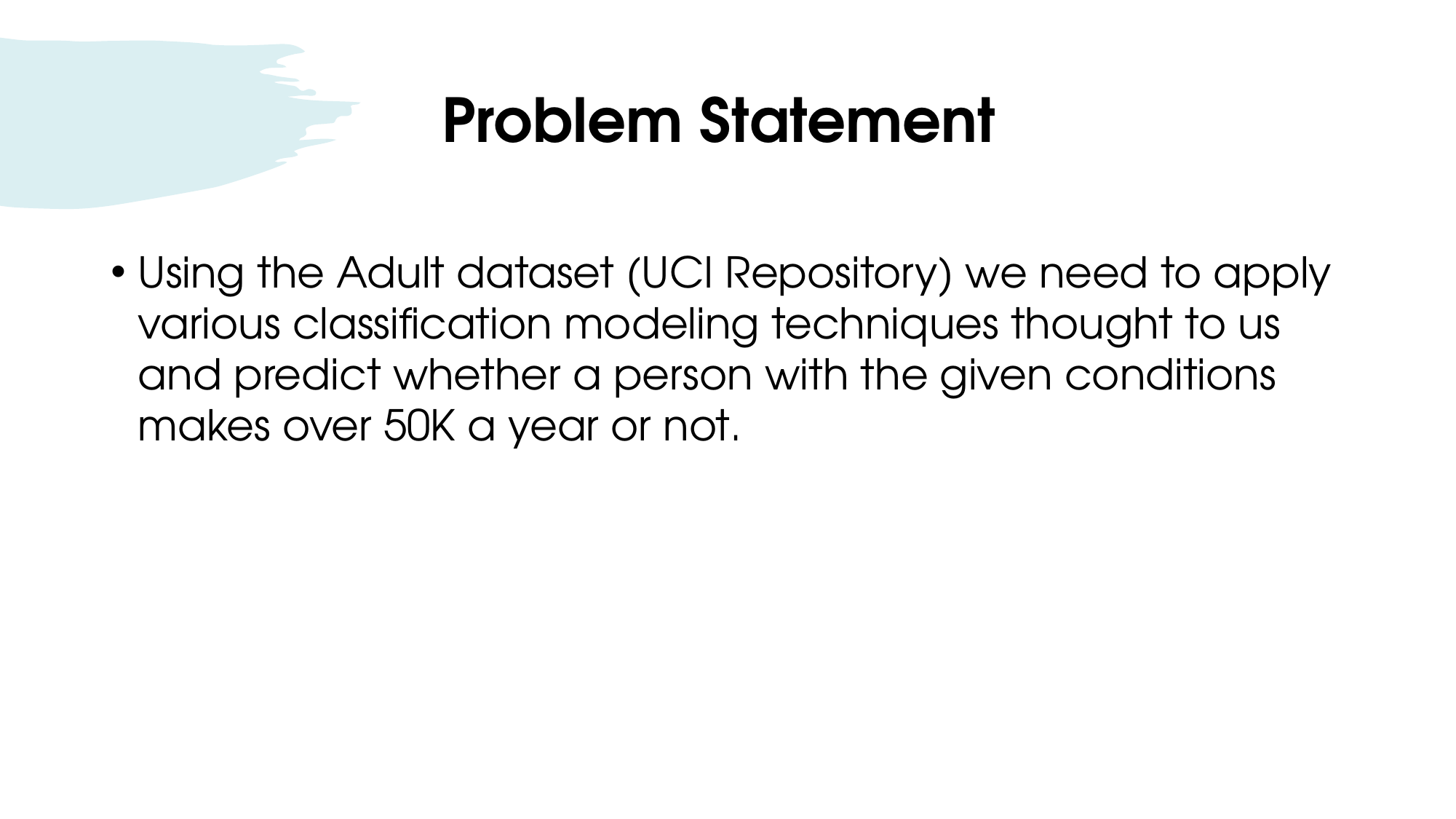

# Problem Statement
Using the Adult dataset (UCI Repository) we need to apply various classification modeling techniques thought to us and predict whether a person with the given conditions makes over 50K a year or not.